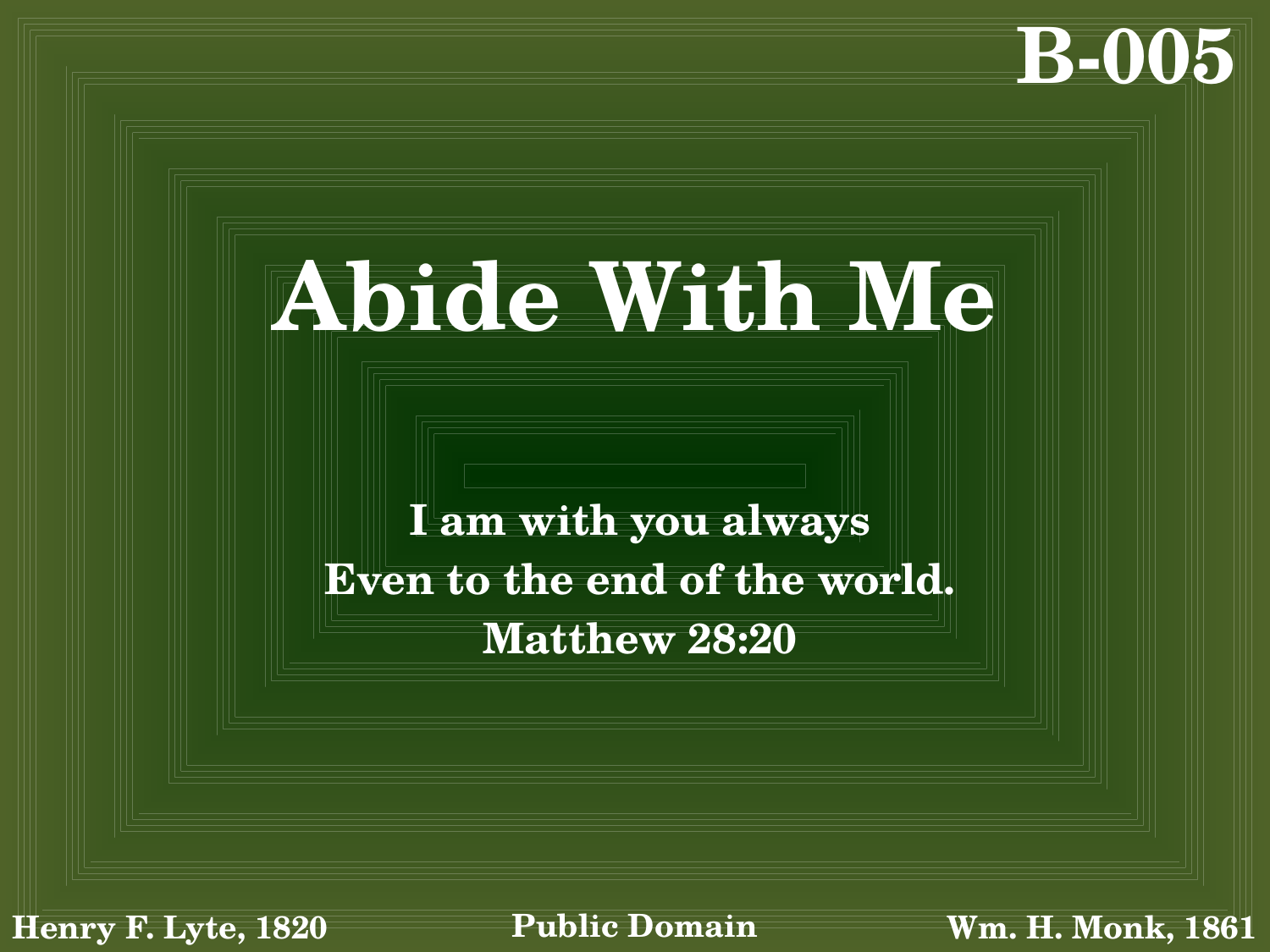

B-005
# Abide With Me
I am with you always
Even to the end of the world.
Matthew 28:20
Public Domain
Henry F. Lyte, 1820
Wm. H. Monk, 1861